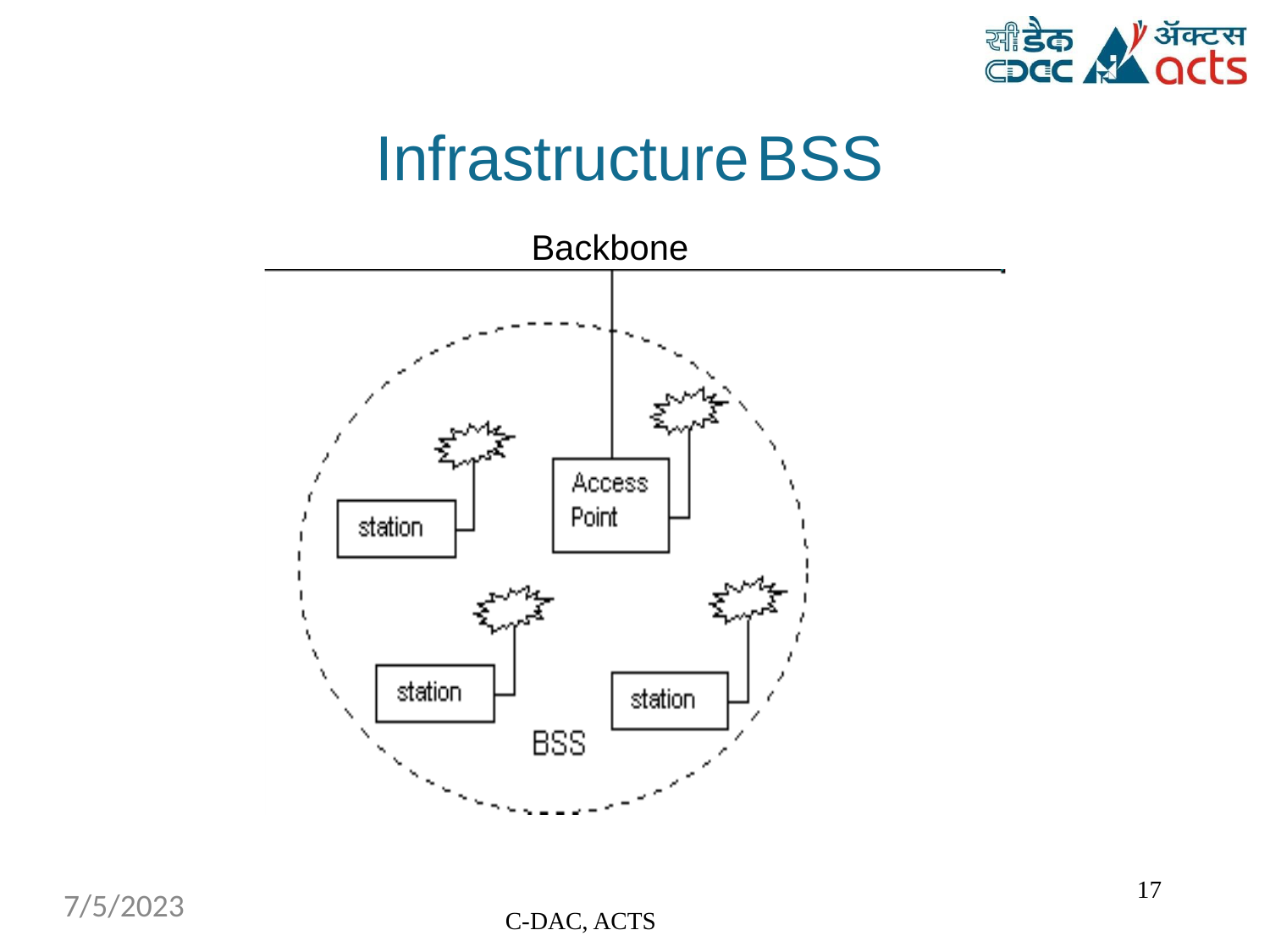

Infrastructure	BSS
Backbone

17
7/5/2023
C-DAC, ACTS